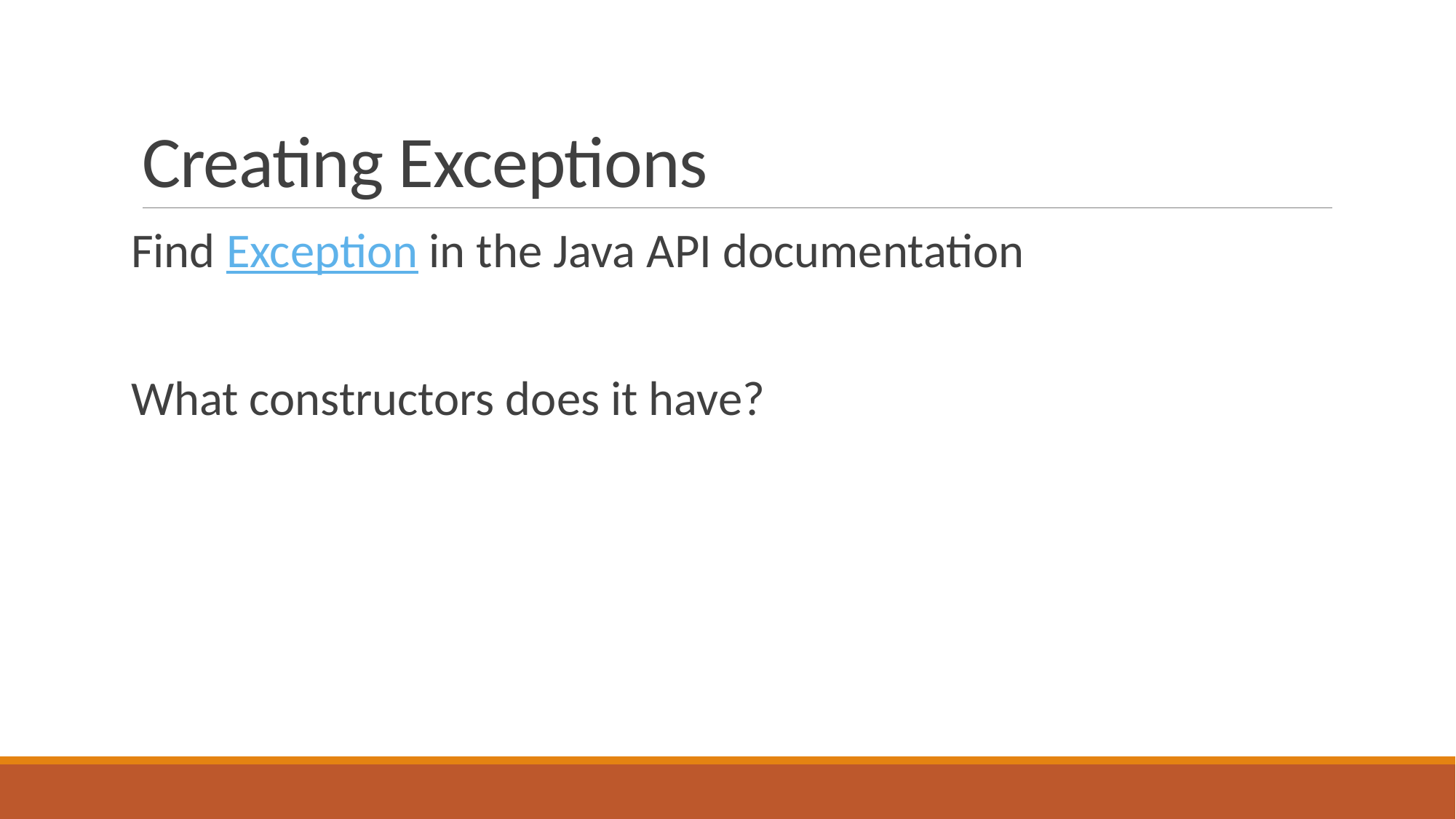

# Creating Exceptions
Find Exception in the Java API documentation

What constructors does it have?